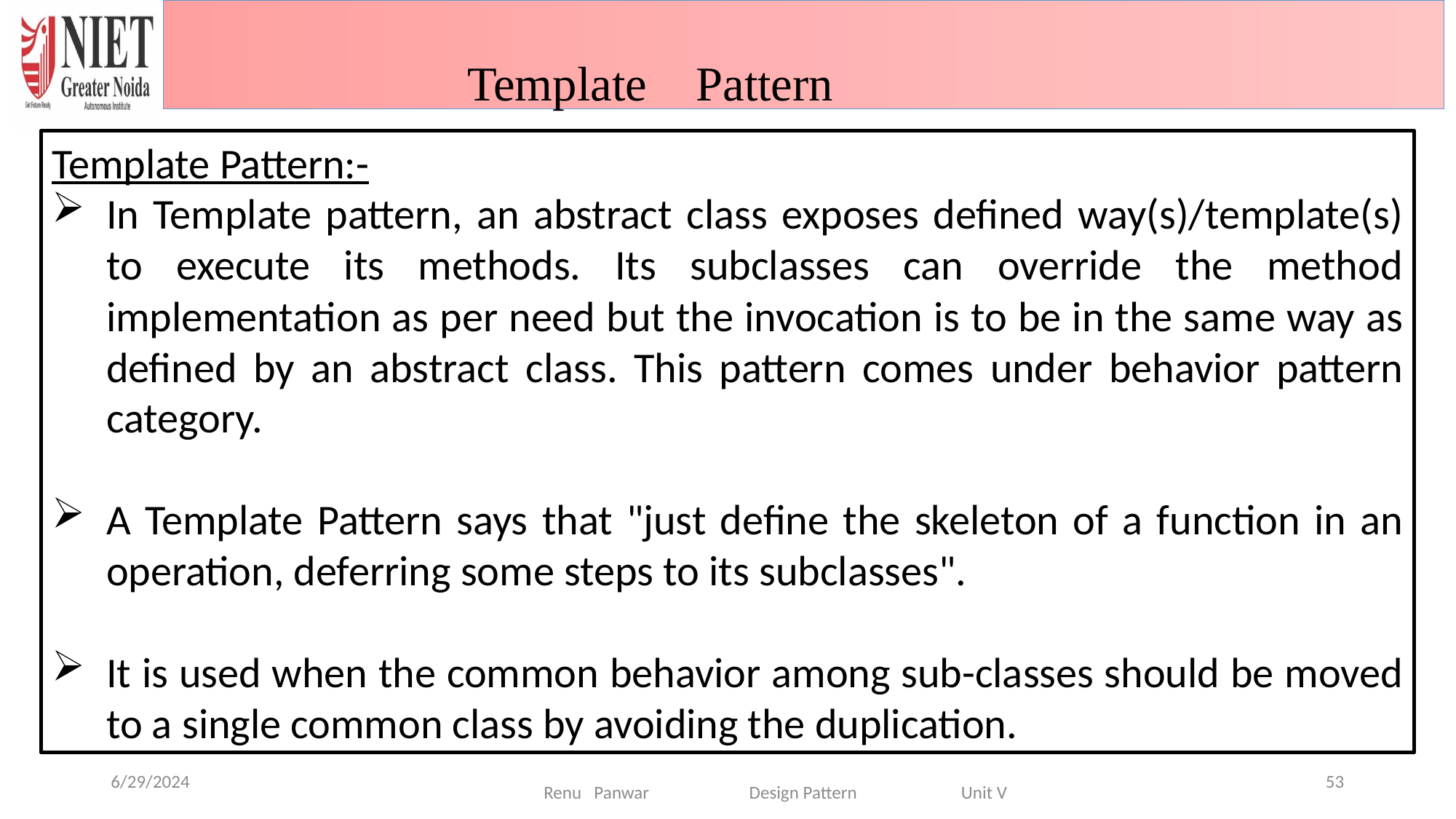

Template    Pattern
Template Pattern:-
In Template pattern, an abstract class exposes defined way(s)/template(s) to execute its methods. Its subclasses can override the method implementation as per need but the invocation is to be in the same way as defined by an abstract class. This pattern comes under behavior pattern category.

A Template Pattern says that "just define the skeleton of a function in an operation, deferring some steps to its subclasses".

It is used when the common behavior among sub-classes should be moved to a single common class by avoiding the duplication.

6/29/2024
53
Renu   Panwar                        Design Pattern                         Unit V